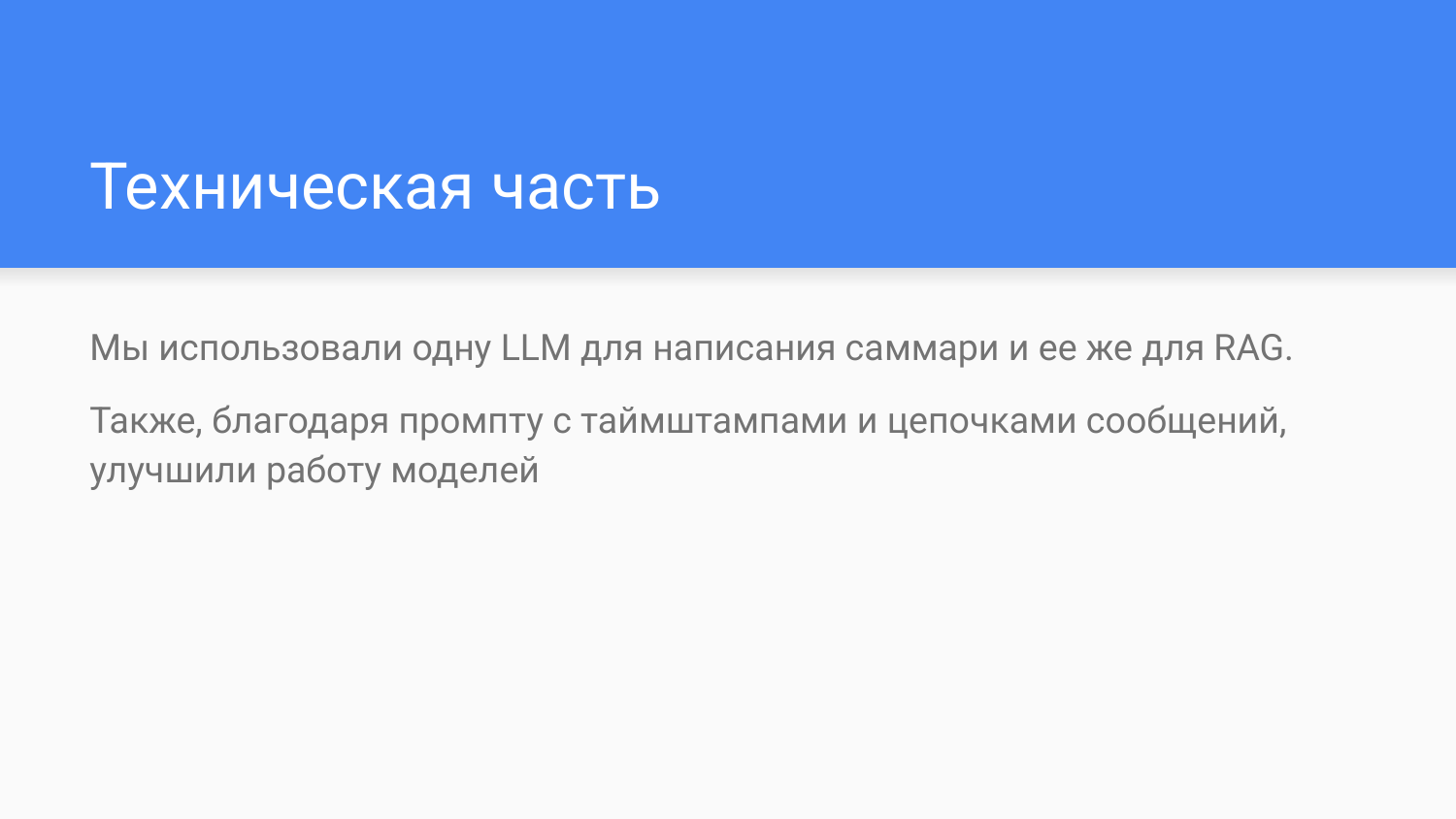

# Техническая часть
Мы использовали одну LLM для написания саммари и ее же для RAG.
Также, благодаря промпту с таймштампами и цепочками сообщений, улучшили работу моделей